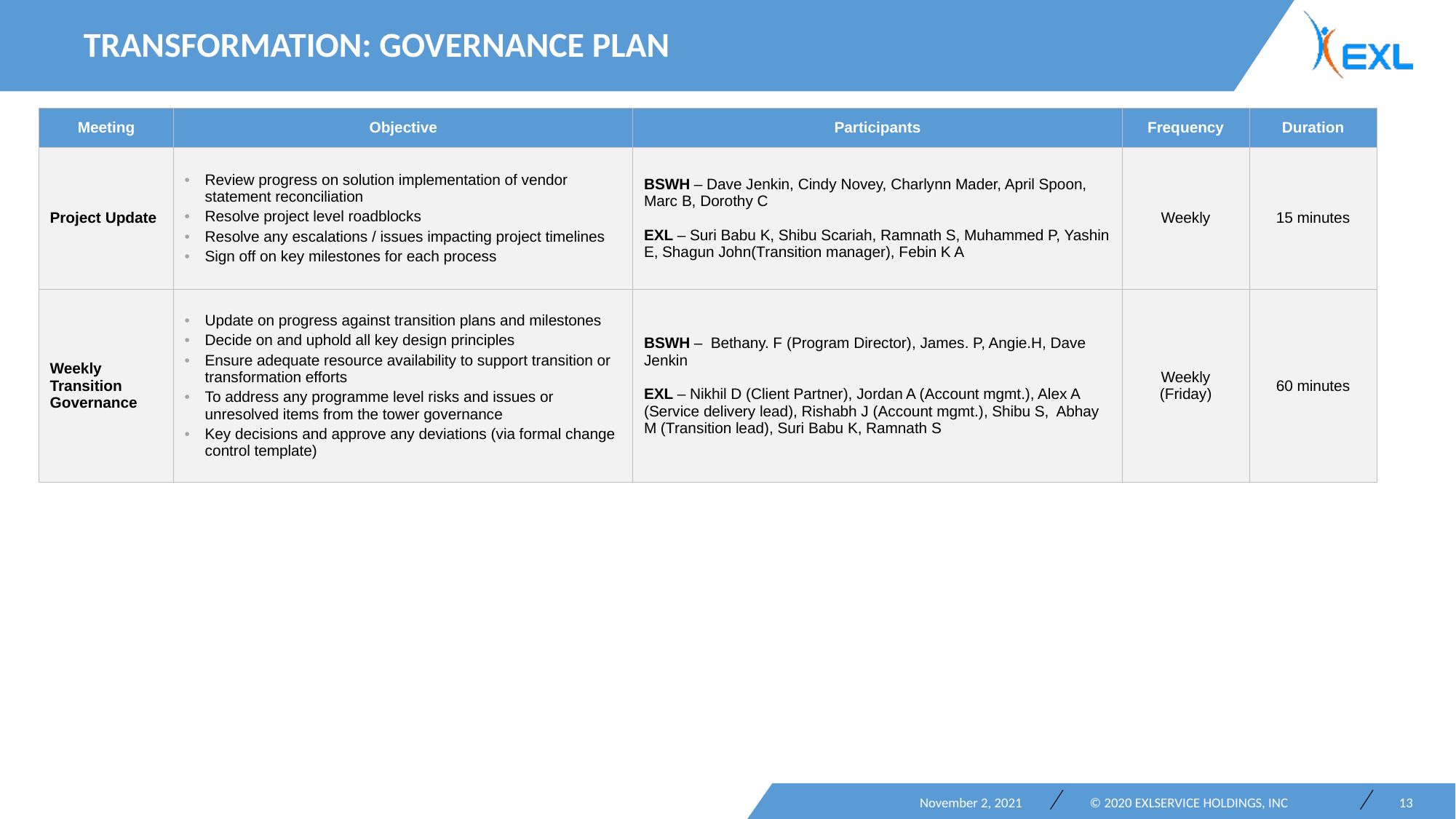

Transformation: governance Plan
| Meeting | Objective | Participants | Frequency | Duration |
| --- | --- | --- | --- | --- |
| Project Update | Review progress on solution implementation of vendor statement reconciliation Resolve project level roadblocks Resolve any escalations / issues impacting project timelines Sign off on key milestones for each process | BSWH – Dave Jenkin, Cindy Novey, Charlynn Mader, April Spoon, Marc B, Dorothy C EXL – Suri Babu K, Shibu Scariah, Ramnath S, Muhammed P, Yashin E, Shagun John(Transition manager), Febin K A | Weekly | 15 minutes |
| Weekly Transition Governance | Update on progress against transition plans and milestones Decide on and uphold all key design principles Ensure adequate resource availability to support transition or transformation efforts To address any programme level risks and issues or unresolved items from the tower governance Key decisions and approve any deviations (via formal change control template) | BSWH – Bethany. F (Program Director), James. P, Angie.H, Dave Jenkin EXL – Nikhil D (Client Partner), Jordan A (Account mgmt.), Alex A (Service delivery lead), Rishabh J (Account mgmt.), Shibu S, Abhay M (Transition lead), Suri Babu K, Ramnath S | Weekly (Friday) | 60 minutes |